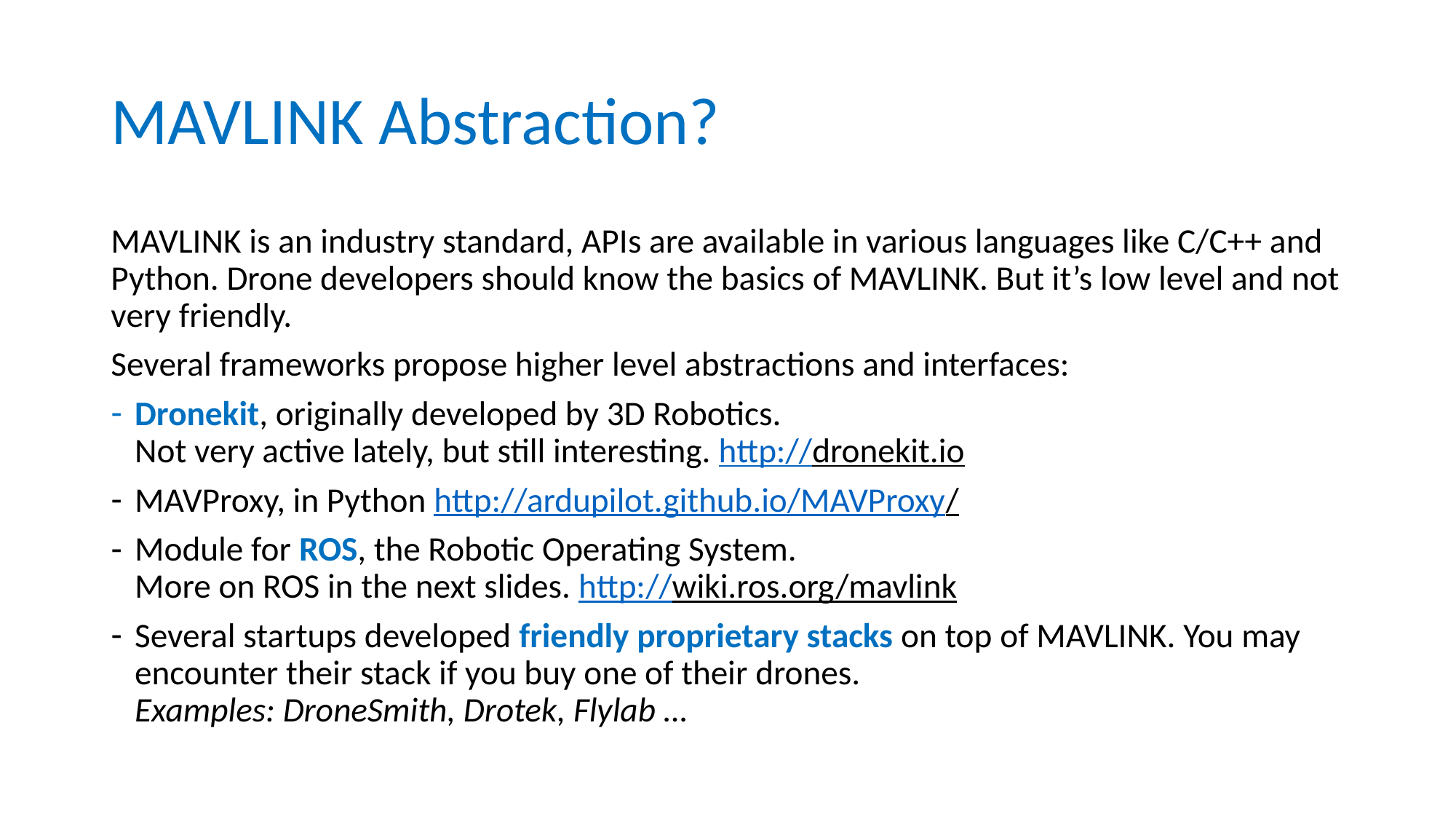

# MAVLINK Abstraction?
MAVLINK is an industry standard, APIs are available in various languages like C/C++ and Python. Drone developers should know the basics of MAVLINK. But it’s low level and not very friendly.
Several frameworks propose higher level abstractions and interfaces:
Dronekit, originally developed by 3D Robotics.
Not very active lately, but still interesting. http://dronekit.io
MAVProxy, in Python http://ardupilot.github.io/MAVProxy/
Module for ROS, the Robotic Operating System.
More on ROS in the next slides. http://wiki.ros.org/mavlink
Several startups developed friendly proprietary stacks on top of MAVLINK. You may encounter their stack if you buy one of their drones.
Examples: DroneSmith, Drotek, Flylab …